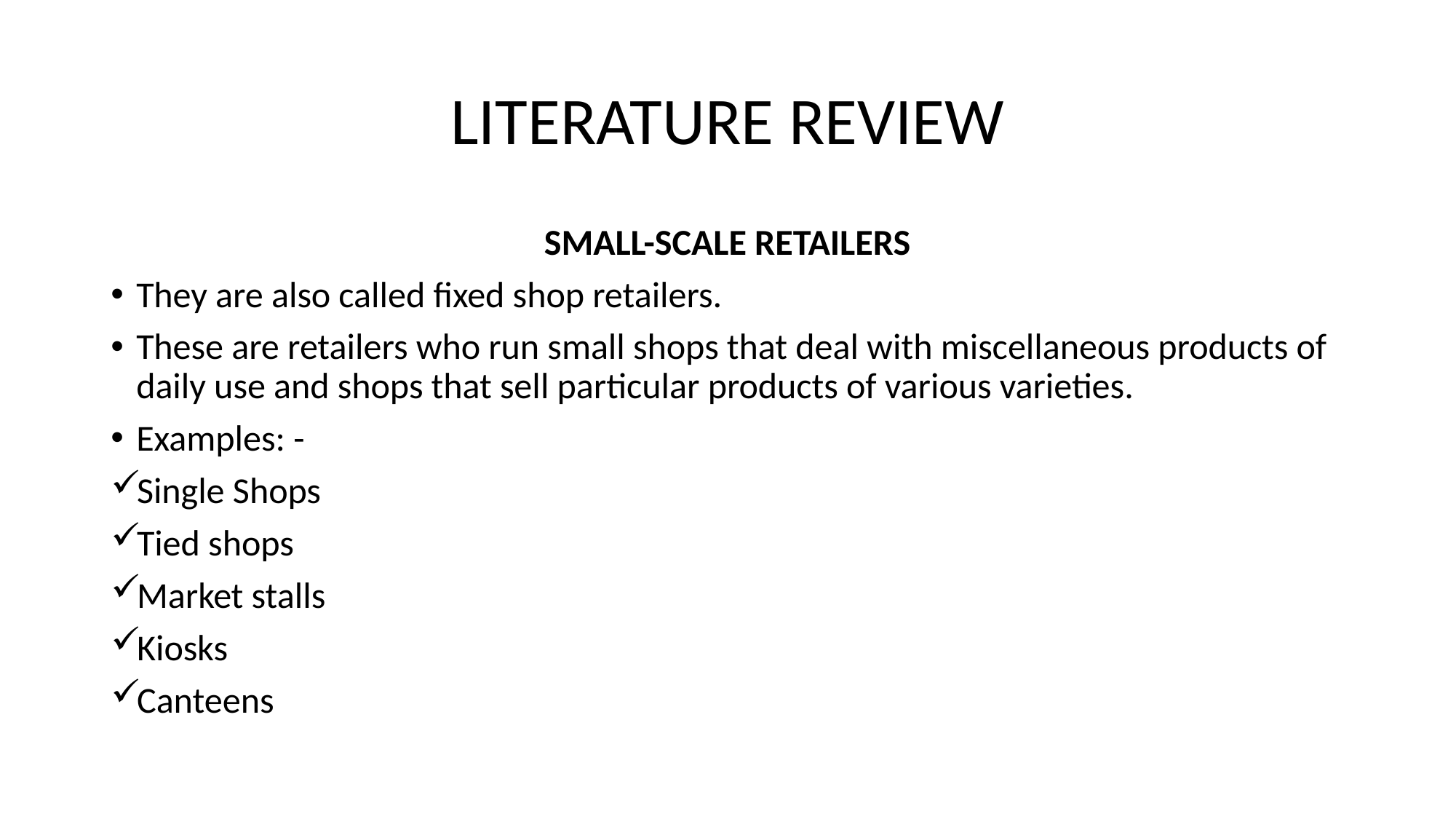

# LITERATURE REVIEW
SMALL-SCALE RETAILERS
They are also called fixed shop retailers.
These are retailers who run small shops that deal with miscellaneous products of daily use and shops that sell particular products of various varieties.
Examples: -
Single Shops
Tied shops
Market stalls
Kiosks
Canteens